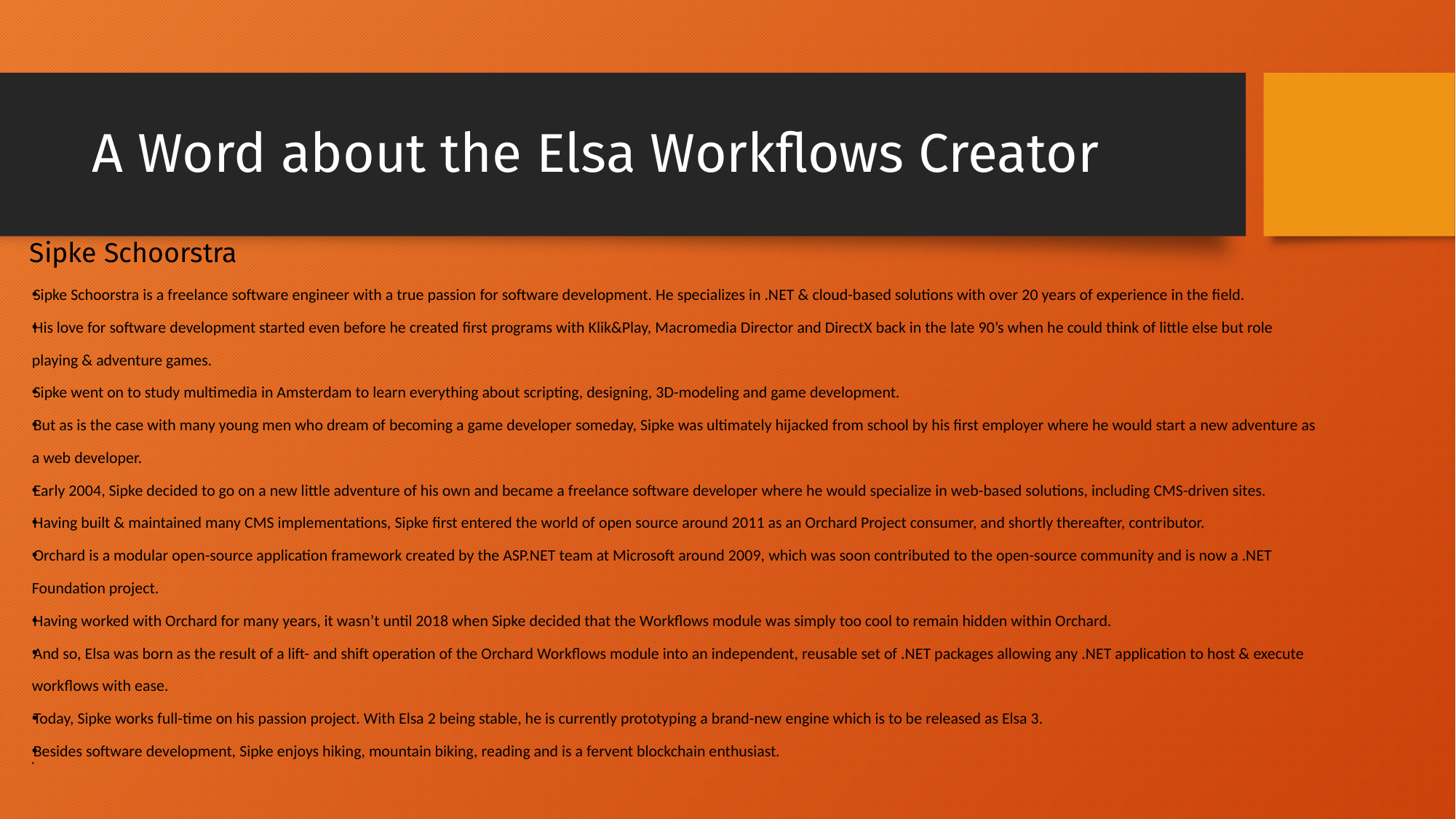

# A Word about the Elsa Workflows Creator
Sipke Schoorstra
Sipke Schoorstra is a freelance software engineer with a true passion for software development. He specializes in .NET & cloud-based solutions with over 20 years of experience in the field.
His love for software development started even before he created first programs with Klik&Play, Macromedia Director and DirectX back in the late 90’s when he could think of little else but role playing & adventure games.
Sipke went on to study multimedia in Amsterdam to learn everything about scripting, designing, 3D-modeling and game development.
But as is the case with many young men who dream of becoming a game developer someday, Sipke was ultimately hijacked from school by his first employer where he would start a new adventure as a web developer.
Early 2004, Sipke decided to go on a new little adventure of his own and became a freelance software developer where he would specialize in web-based solutions, including CMS-driven sites.
Having built & maintained many CMS implementations, Sipke first entered the world of open source around 2011 as an Orchard Project consumer, and shortly thereafter, contributor.
Orchard is a modular open-source application framework created by the ASP.NET team at Microsoft around 2009, which was soon contributed to the open-source community and is now a .NET Foundation project.
Having worked with Orchard for many years, it wasn’t until 2018 when Sipke decided that the Workflows module was simply too cool to remain hidden within Orchard.
And so, Elsa was born as the result of a lift- and shift operation of the Orchard Workflows module into an independent, reusable set of .NET packages allowing any .NET application to host & execute workflows with ease.
Today, Sipke works full-time on his passion project. With Elsa 2 being stable, he is currently prototyping a brand-new engine which is to be released as Elsa 3.
Besides software development, Sipke enjoys hiking, mountain biking, reading and is a fervent blockchain enthusiast.